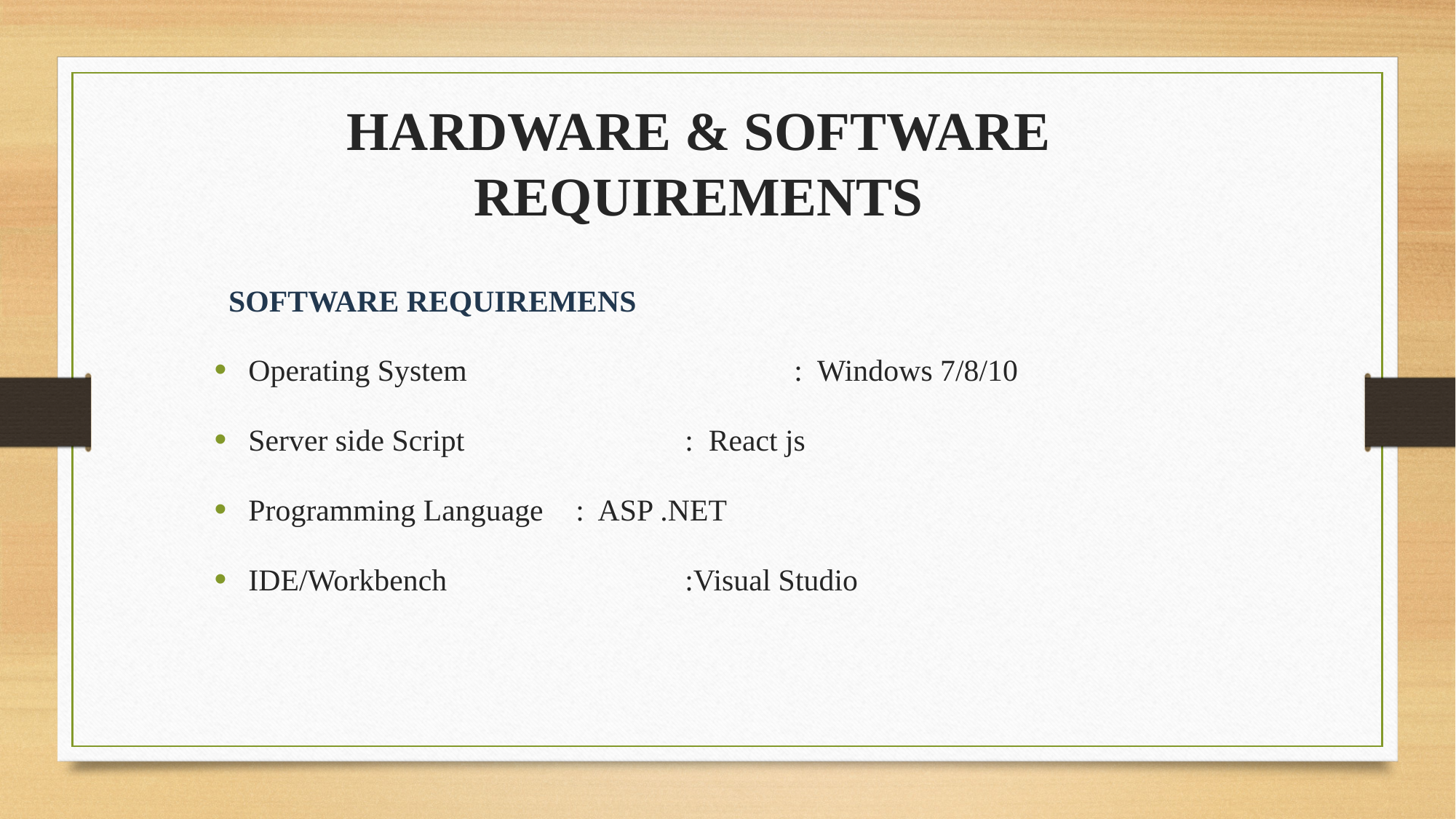

HARDWARE & SOFTWARE REQUIREMENTS
SOFTWARE REQUIREMENS
Operating System			:  Windows 7/8/10
Server side Script			:  React js
Programming Language	:  ASP .NET
IDE/Workbench			:Visual Studio